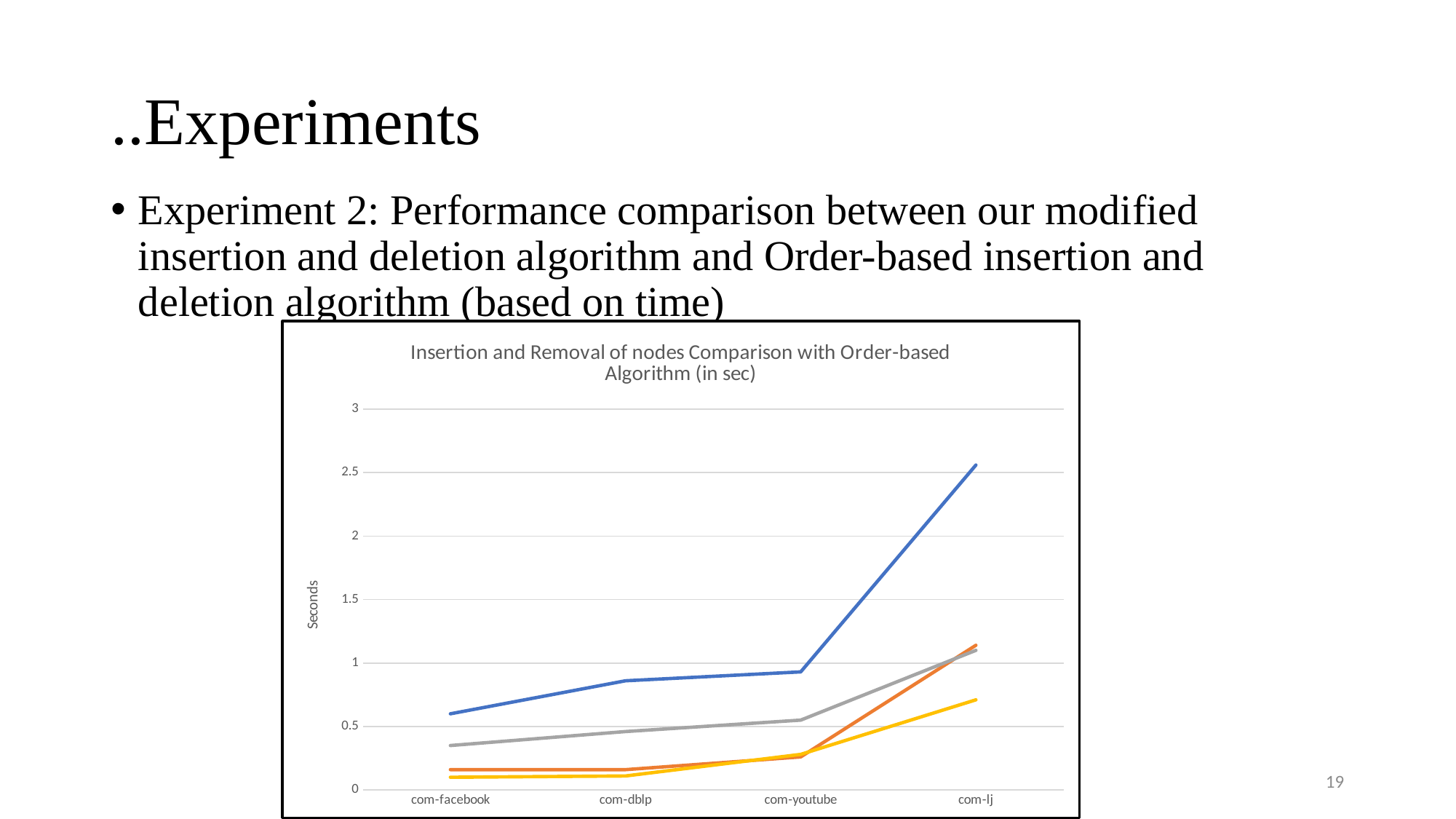

# ..Experiments
Experiment 2: Performance comparison between our modified insertion and deletion algorithm and Order-based insertion and deletion algorithm (based on time)

### Chart: Insertion and Removal of nodes Comparison with Order-based Algorithm (in sec)

| Category | Modified Edge Insert (sec) | Order Insert (sec) | Modified Edge Removal (sec) | Order Removal (sec) |
|---|---|---|---|---|
| com-facebook | 0.6 | 0.16 | 0.35 | 0.1 |
| com-dblp | 0.86 | 0.16 | 0.46 | 0.11 |
| com-youtube | 0.93 | 0.26 | 0.55 | 0.28 |
| com-lj | 2.56 | 1.14 | 1.1 | 0.71 |
19